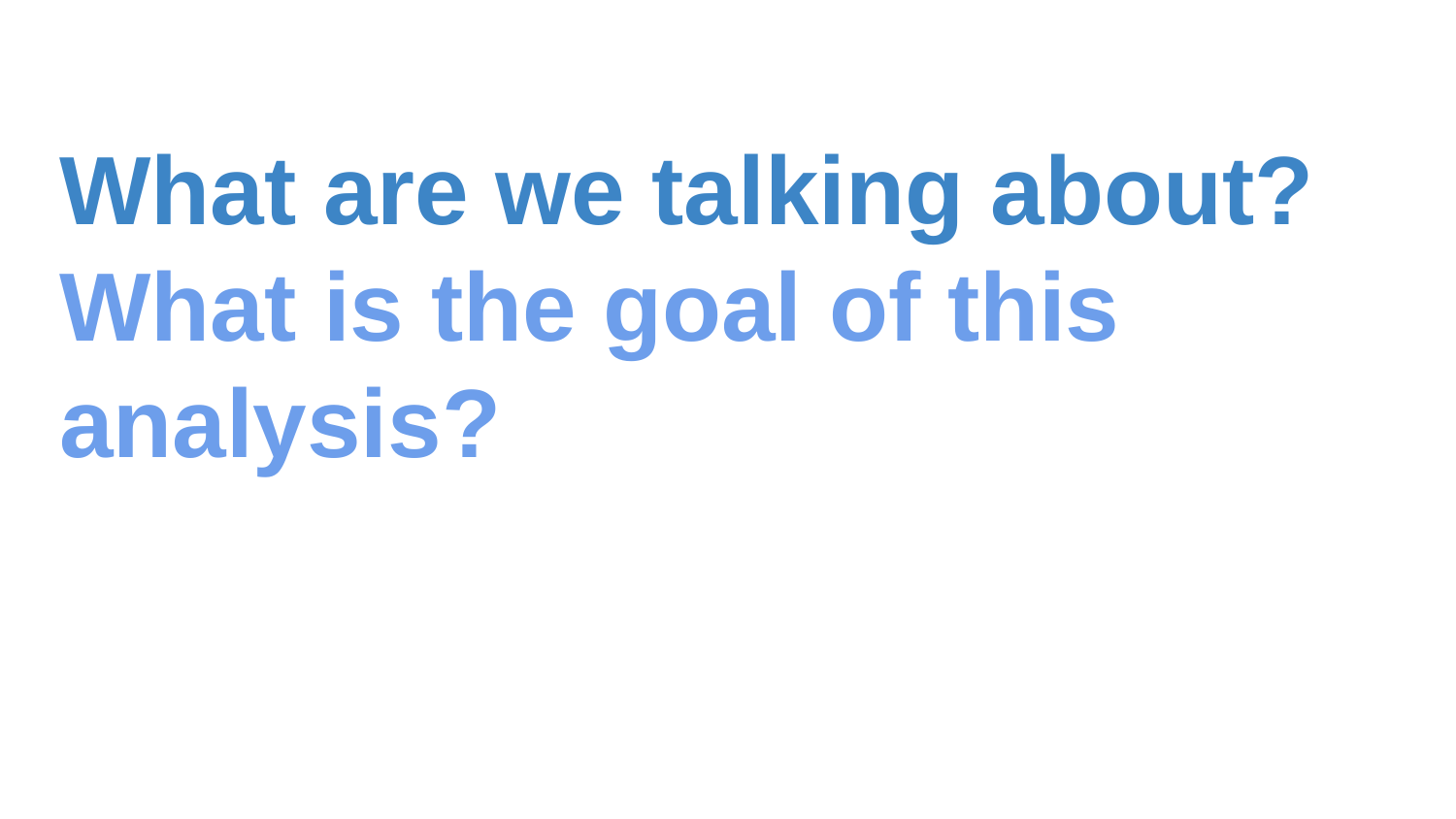

# What are we talking about?
What is the goal of this analysis?